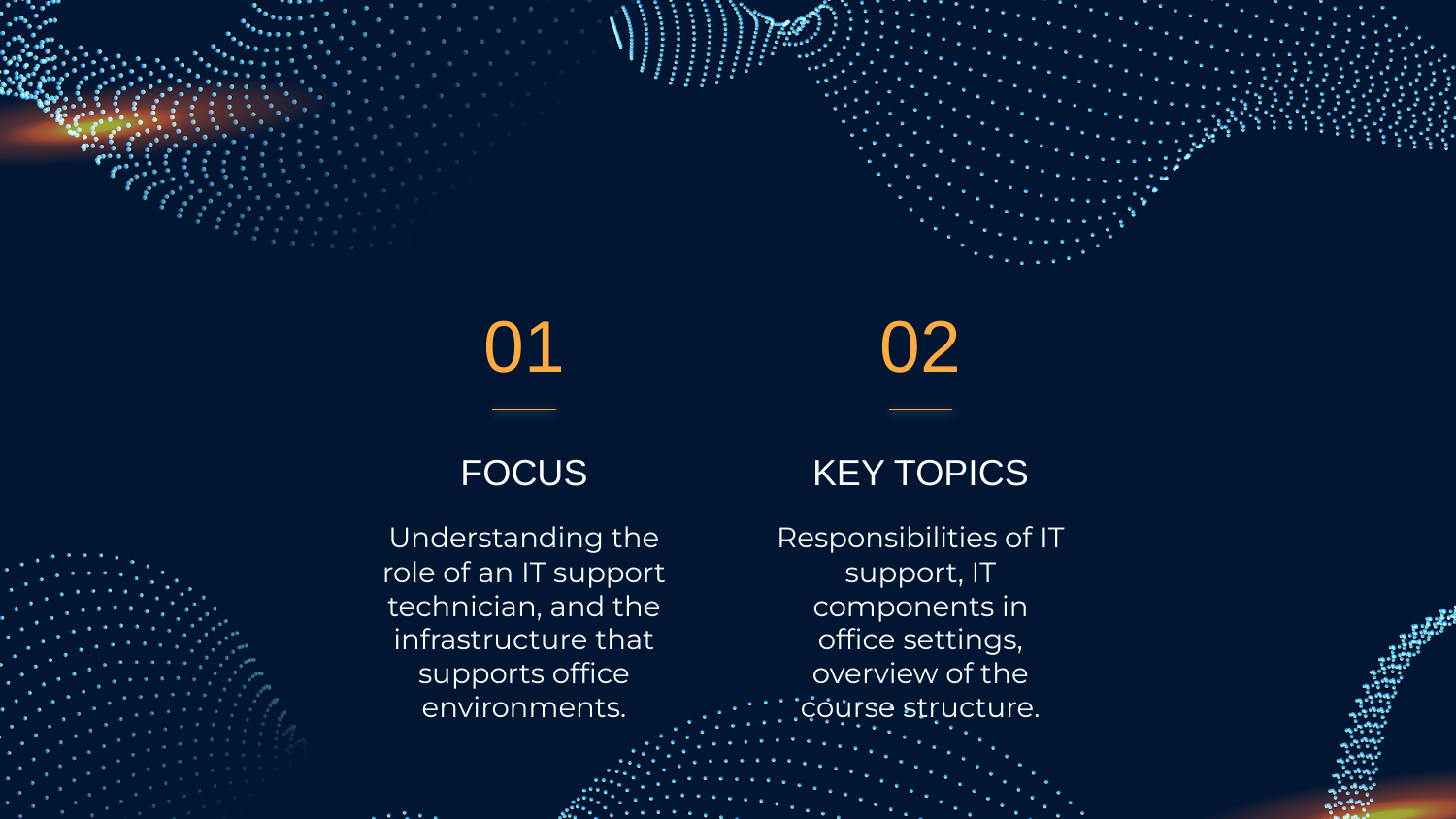

01
02
FOCUS
# KEY TOPICS
Understanding the role of an IT support technician, and the infrastructure that supports office environments.
Responsibilities of IT support, IT components in office settings, overview of the course structure.